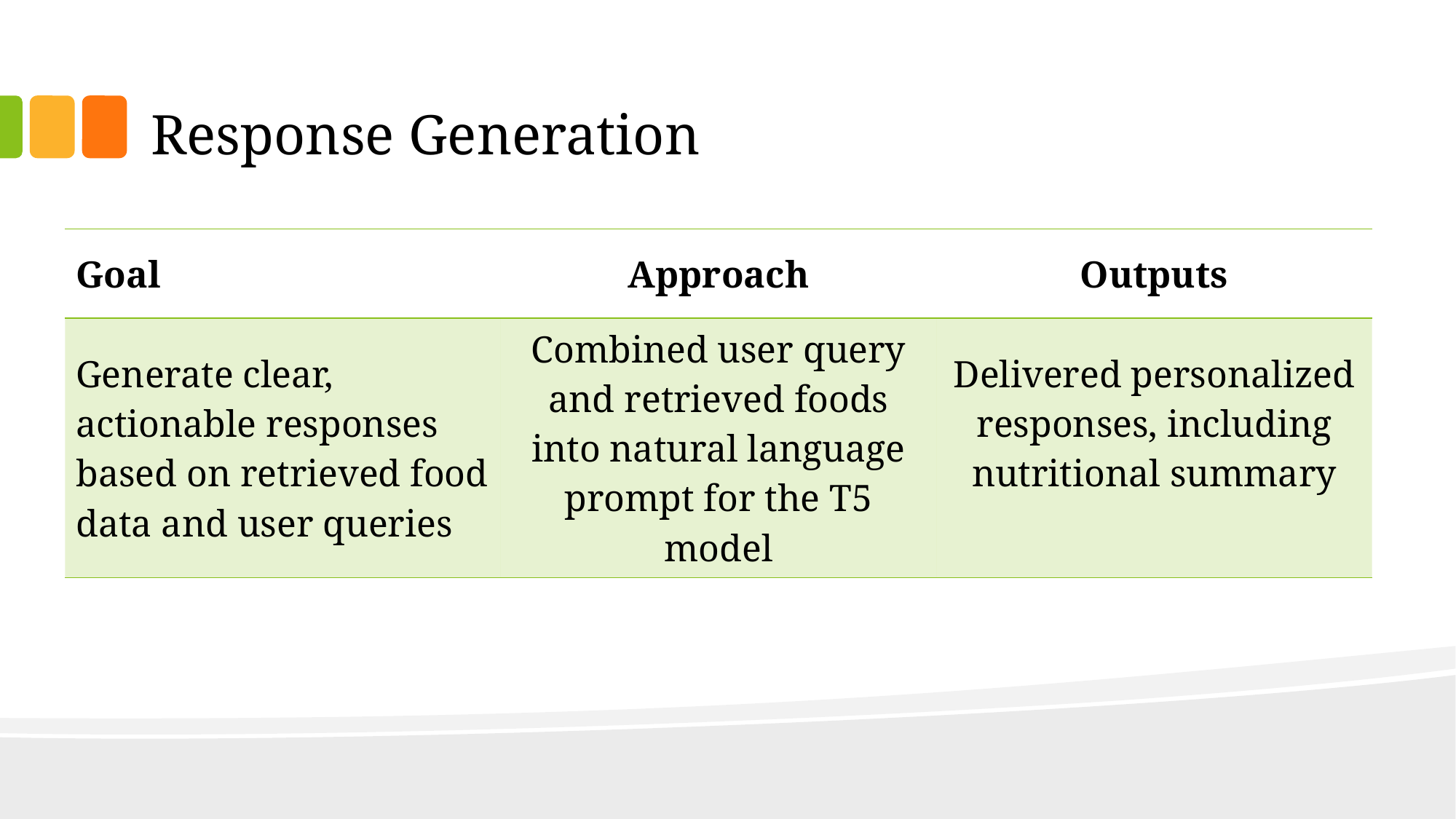

# Response Generation
| Goal | Approach | Outputs |
| --- | --- | --- |
| Generate clear, actionable responses based on retrieved food data and user queries | Combined user query and retrieved foods into natural language prompt for the T5 model | Delivered personalized responses, including nutritional summary |